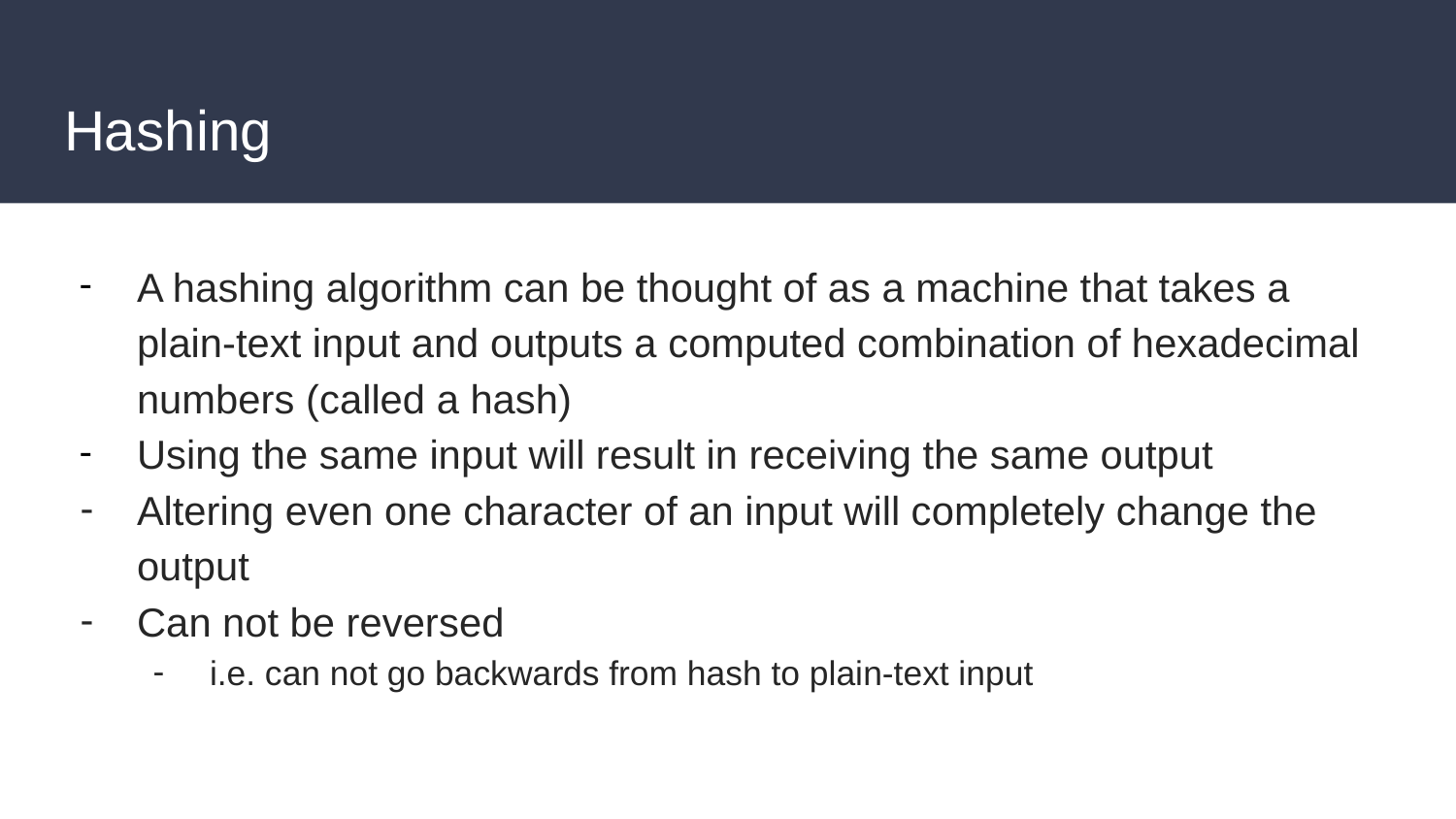

# Hashing
A hashing algorithm can be thought of as a machine that takes a plain-text input and outputs a computed combination of hexadecimal numbers (called a hash)
Using the same input will result in receiving the same output
Altering even one character of an input will completely change the output
Can not be reversed
i.e. can not go backwards from hash to plain-text input